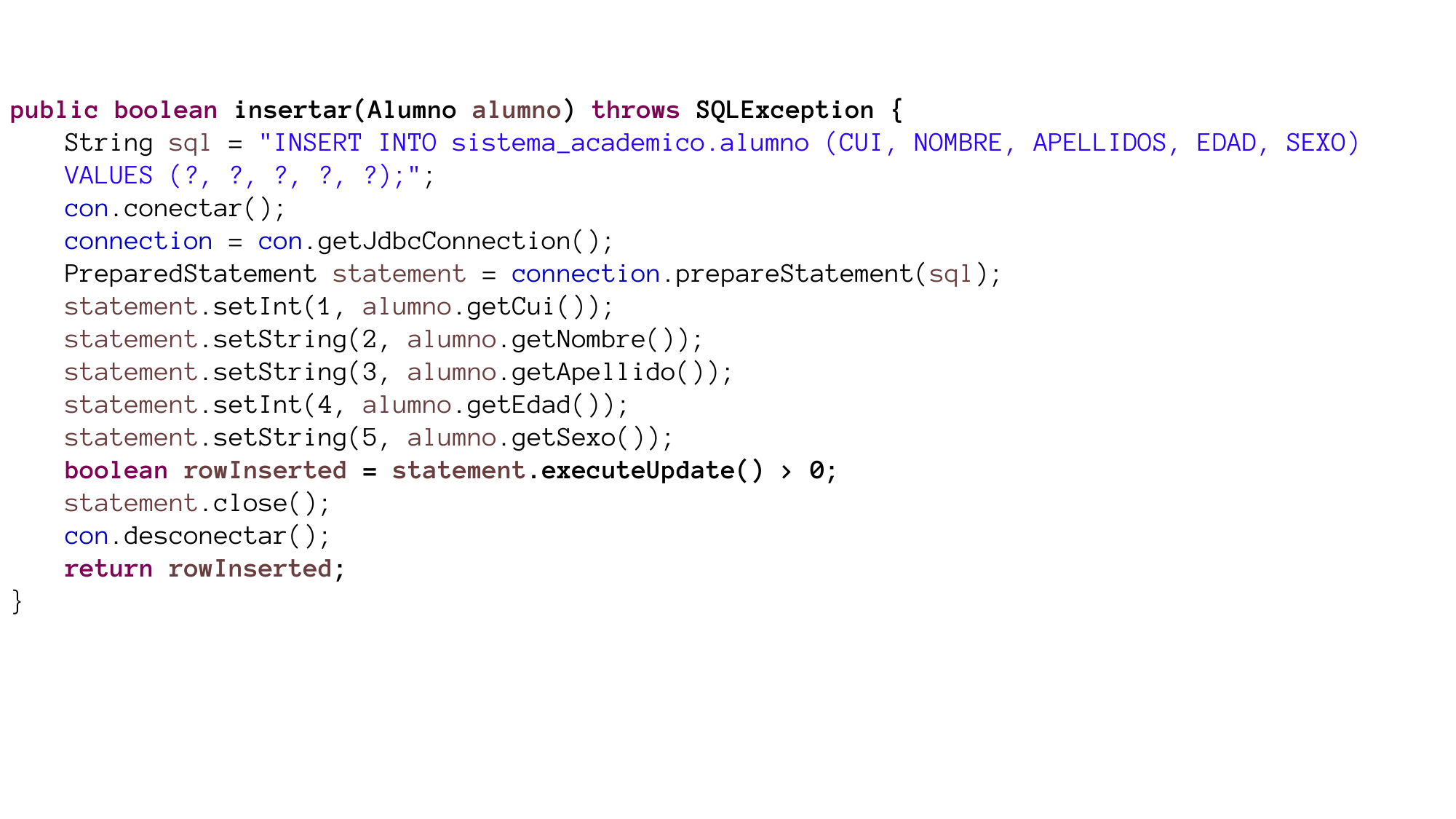

public boolean insertar(Alumno alumno) throws SQLException {
String sql = "INSERT INTO sistema_academico.alumno (CUI, NOMBRE, APELLIDOS, EDAD, SEXO) VALUES (?, ?, ?, ?, ?);";
con.conectar();
connection = con.getJdbcConnection();
PreparedStatement statement = connection.prepareStatement(sql);
statement.setInt(1, alumno.getCui());
statement.setString(2, alumno.getNombre());
statement.setString(3, alumno.getApellido());
statement.setInt(4, alumno.getEdad());
statement.setString(5, alumno.getSexo());
boolean rowInserted = statement.executeUpdate() > 0;
statement.close();
con.desconectar();
return rowInserted;
}